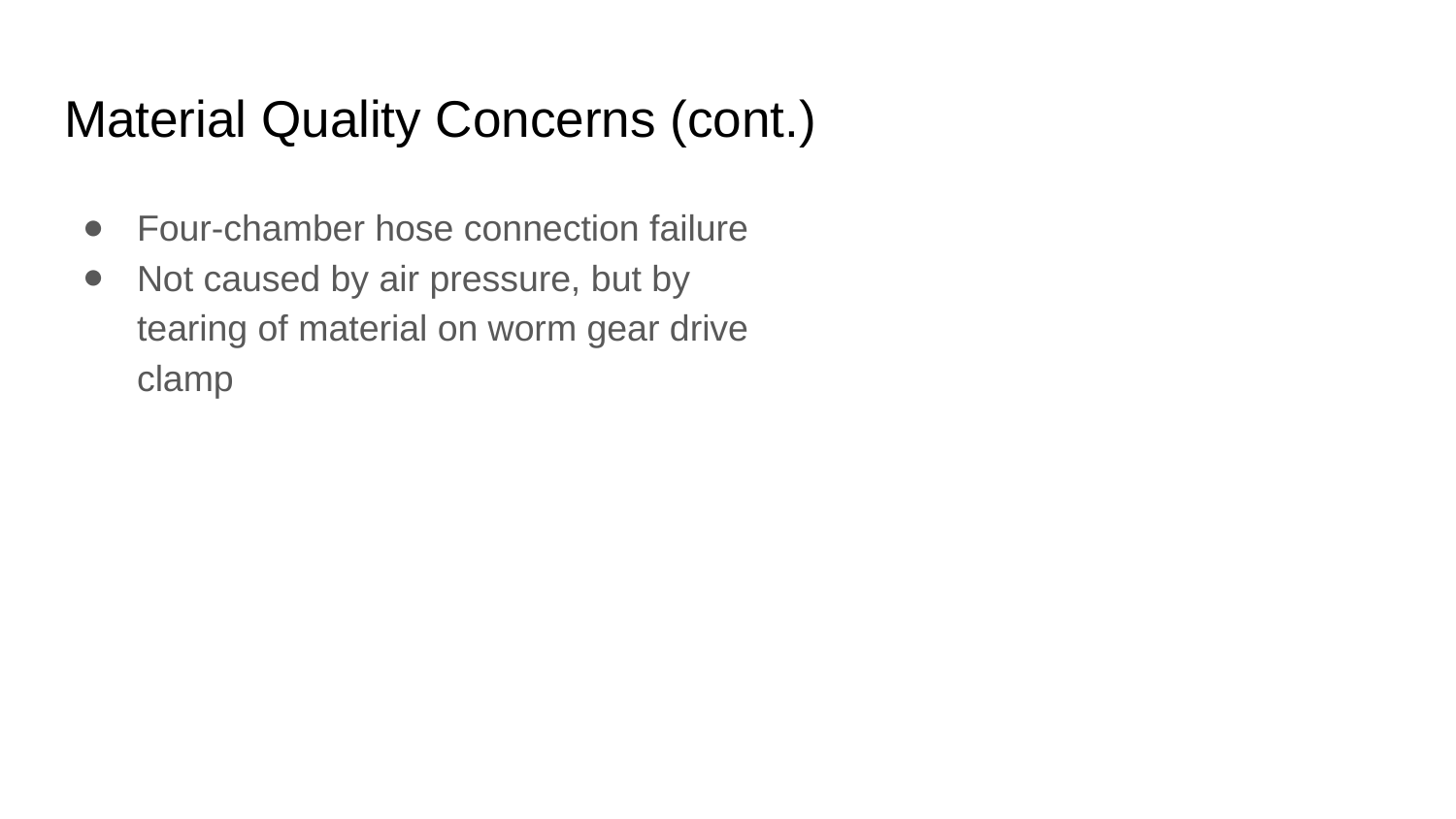

# Material Quality Concerns (cont.)
Four-chamber hose connection failure
Not caused by air pressure, but by tearing of material on worm gear drive clamp